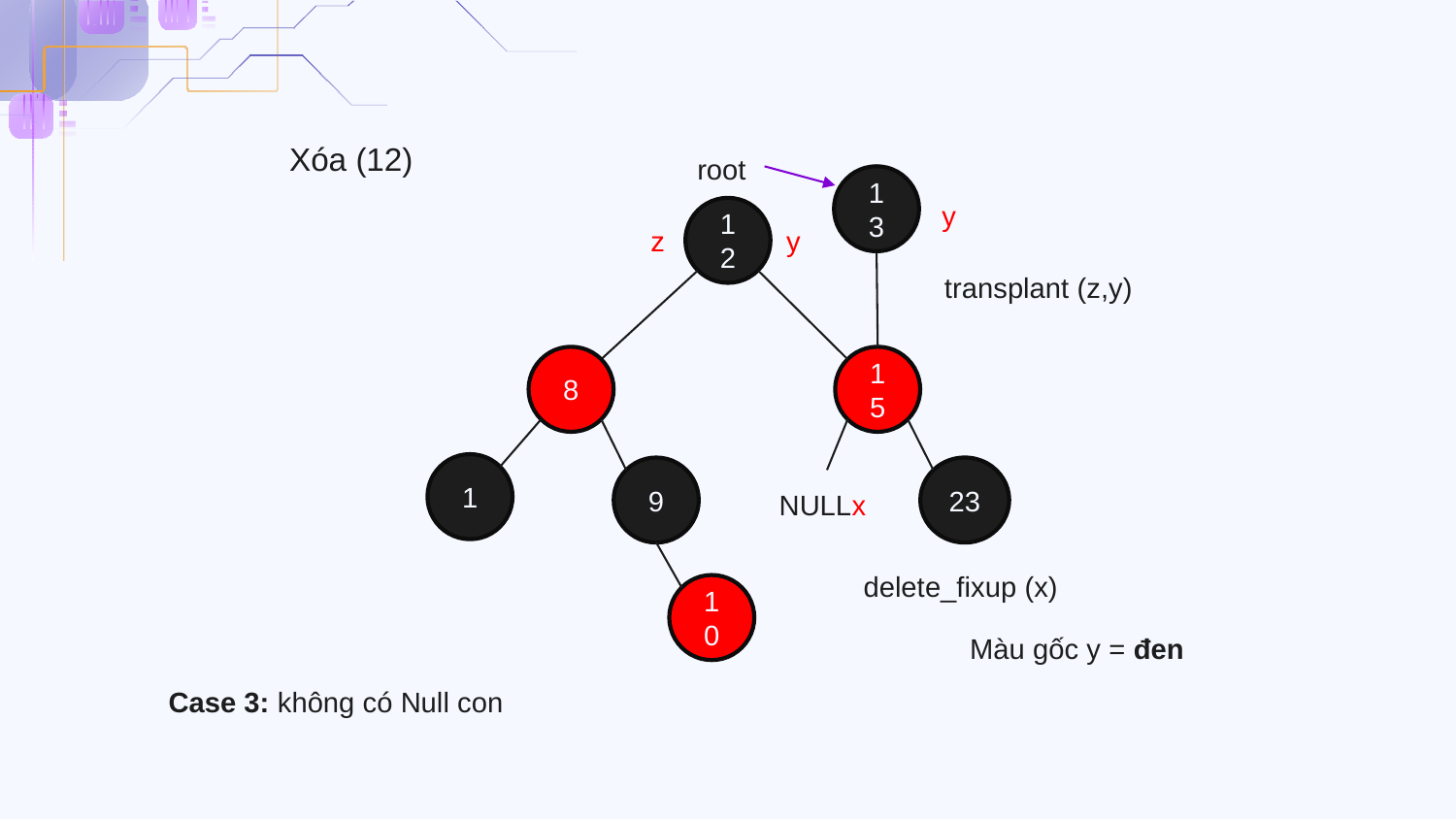

Xóa (12)
root
13
y
z
y
12
transplant (z,y)
8
15
1
NULL
x
9
23
delete_fixup (x)
10
Màu gốc y = đen
Case 3: không có Null con